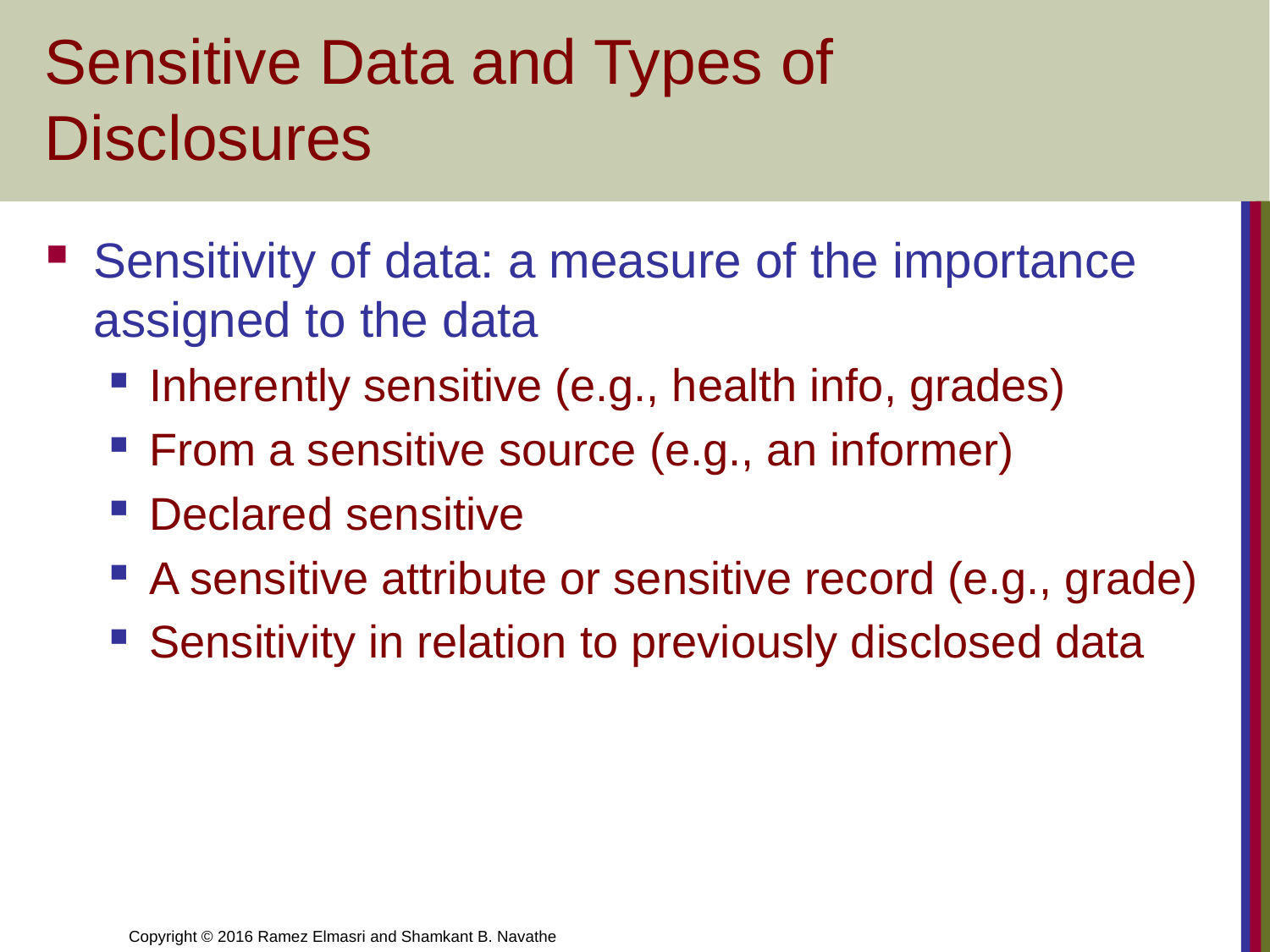

# Sensitive Data and Types of Disclosures
Sensitivity of data: a measure of the importance assigned to the data
Inherently sensitive (e.g., health info, grades)
From a sensitive source (e.g., an informer)
Declared sensitive
A sensitive attribute or sensitive record (e.g., grade)
Sensitivity in relation to previously disclosed data